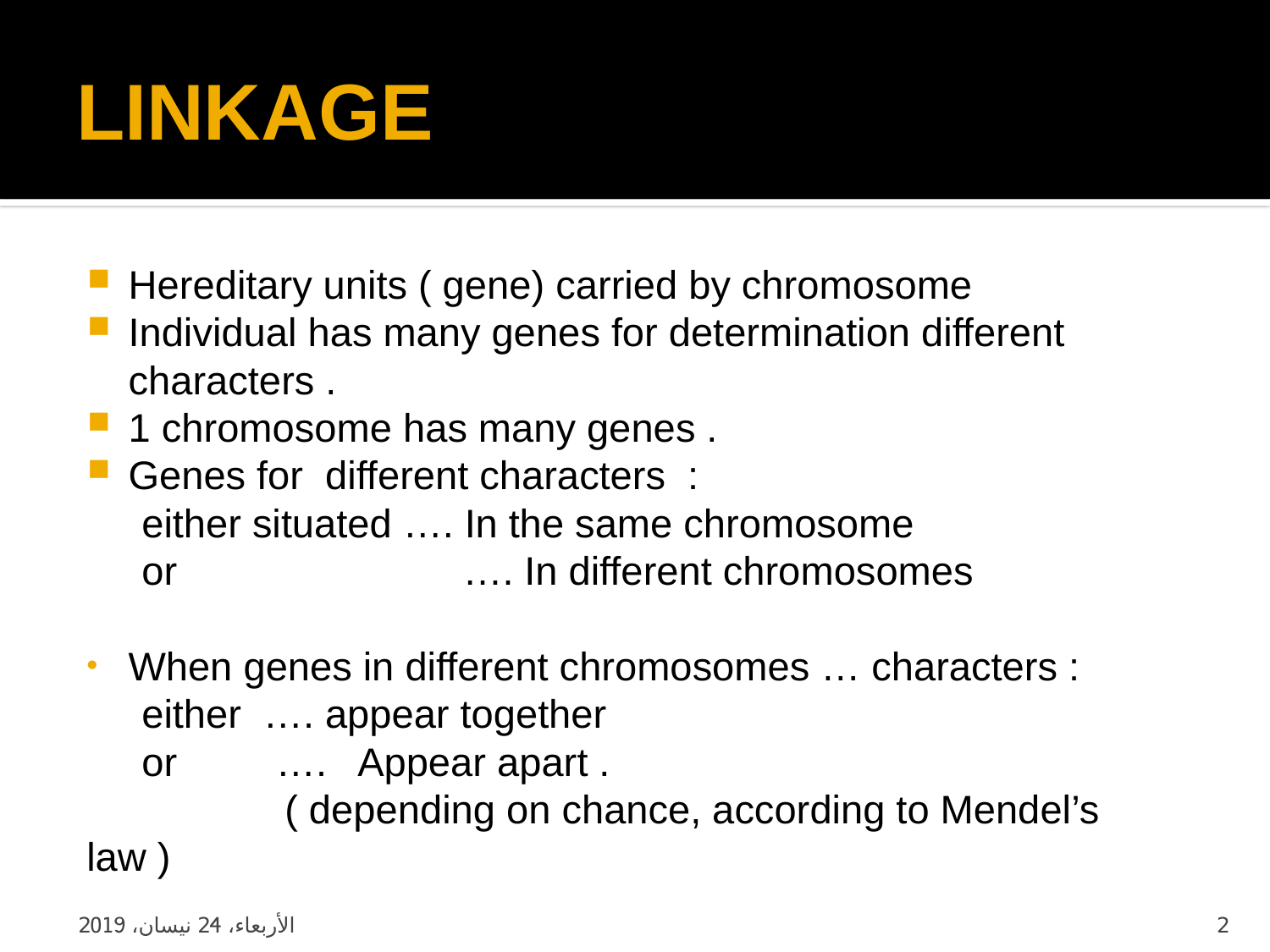

# LINKAGE
Hereditary units ( gene) carried by chromosome
Individual has many genes for determination different characters .
1 chromosome has many genes .
Genes for  different characters  :
     either situated …. In the same chromosome
     or                          …. In different chromosomes

When genes in different chromosomes … characters :
     either  …. appear together
     or         ….   Appear apart .
                  ( depending on chance, according to Mendel’s law )
الأربعاء، 24 نيسان، 2019
2